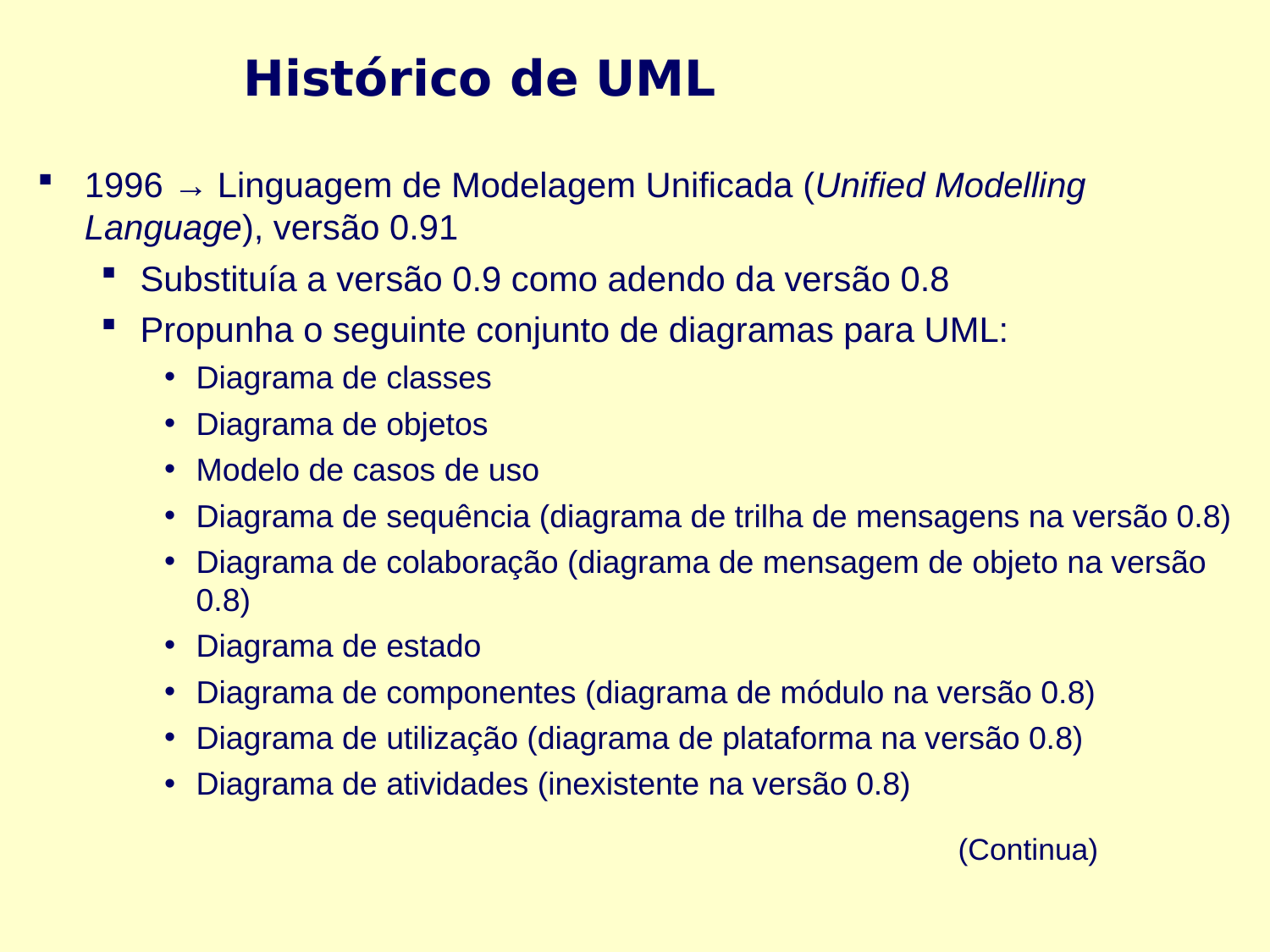

Histórico de UML
1996 → Linguagem de Modelagem Unificada (Unified Modelling Language), versão 0.91
Substituía a versão 0.9 como adendo da versão 0.8
Propunha o seguinte conjunto de diagramas para UML:
Diagrama de classes
Diagrama de objetos
Modelo de casos de uso
Diagrama de sequência (diagrama de trilha de mensagens na versão 0.8)
Diagrama de colaboração (diagrama de mensagem de objeto na versão 0.8)
Diagrama de estado
Diagrama de componentes (diagrama de módulo na versão 0.8)
Diagrama de utilização (diagrama de plataforma na versão 0.8)
Diagrama de atividades (inexistente na versão 0.8)

							(Continua)